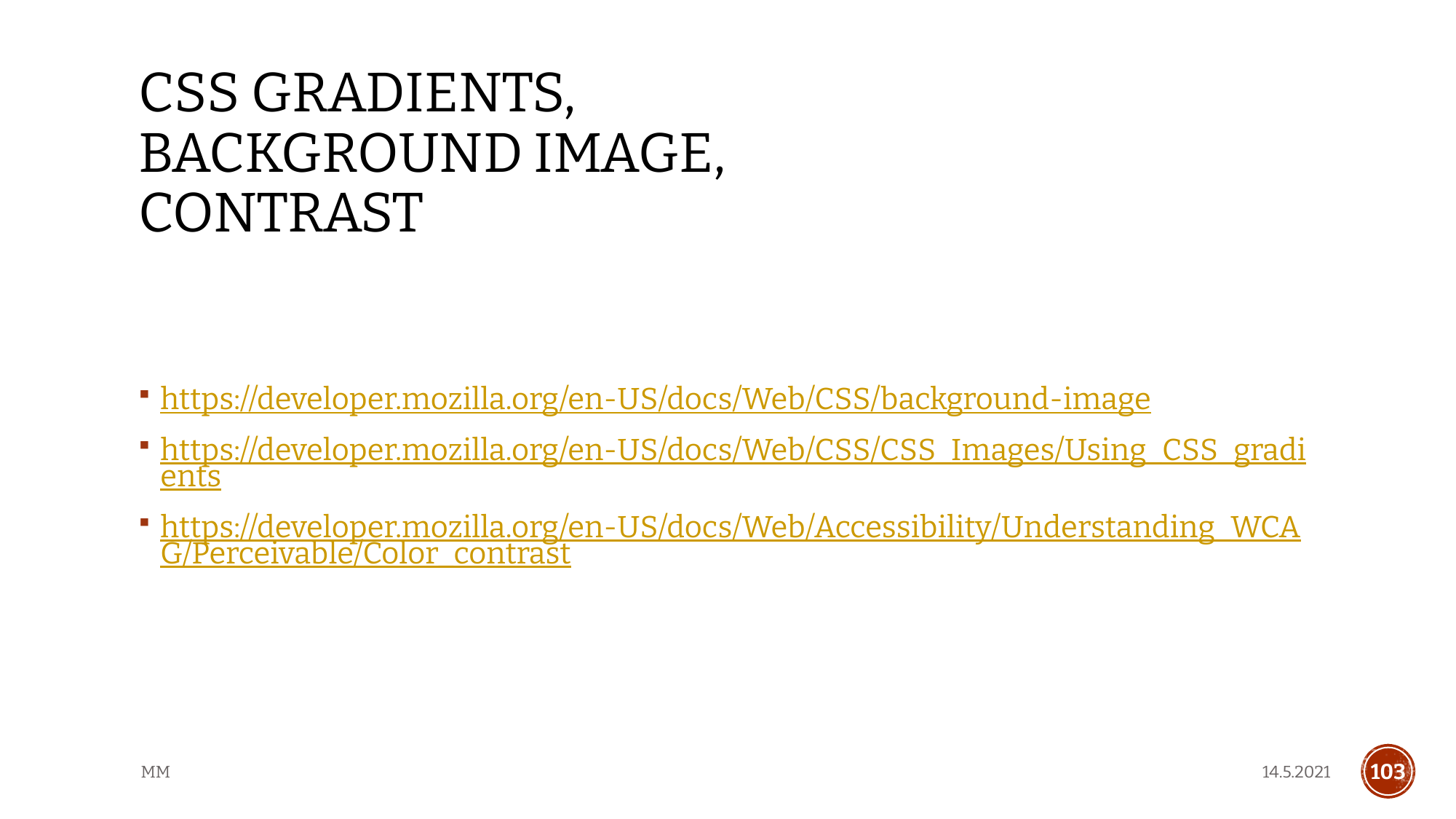

# css gradients, background image, contrast

https://developer.mozilla.org/en-US/docs/Web/CSS/background-image
https://developer.mozilla.org/en-US/docs/Web/CSS/CSS_Images/Using_CSS_gradients
https://developer.mozilla.org/en-US/docs/Web/Accessibility/Understanding_WCAG/Perceivable/Color_contrast

MM
14.5.2021
103